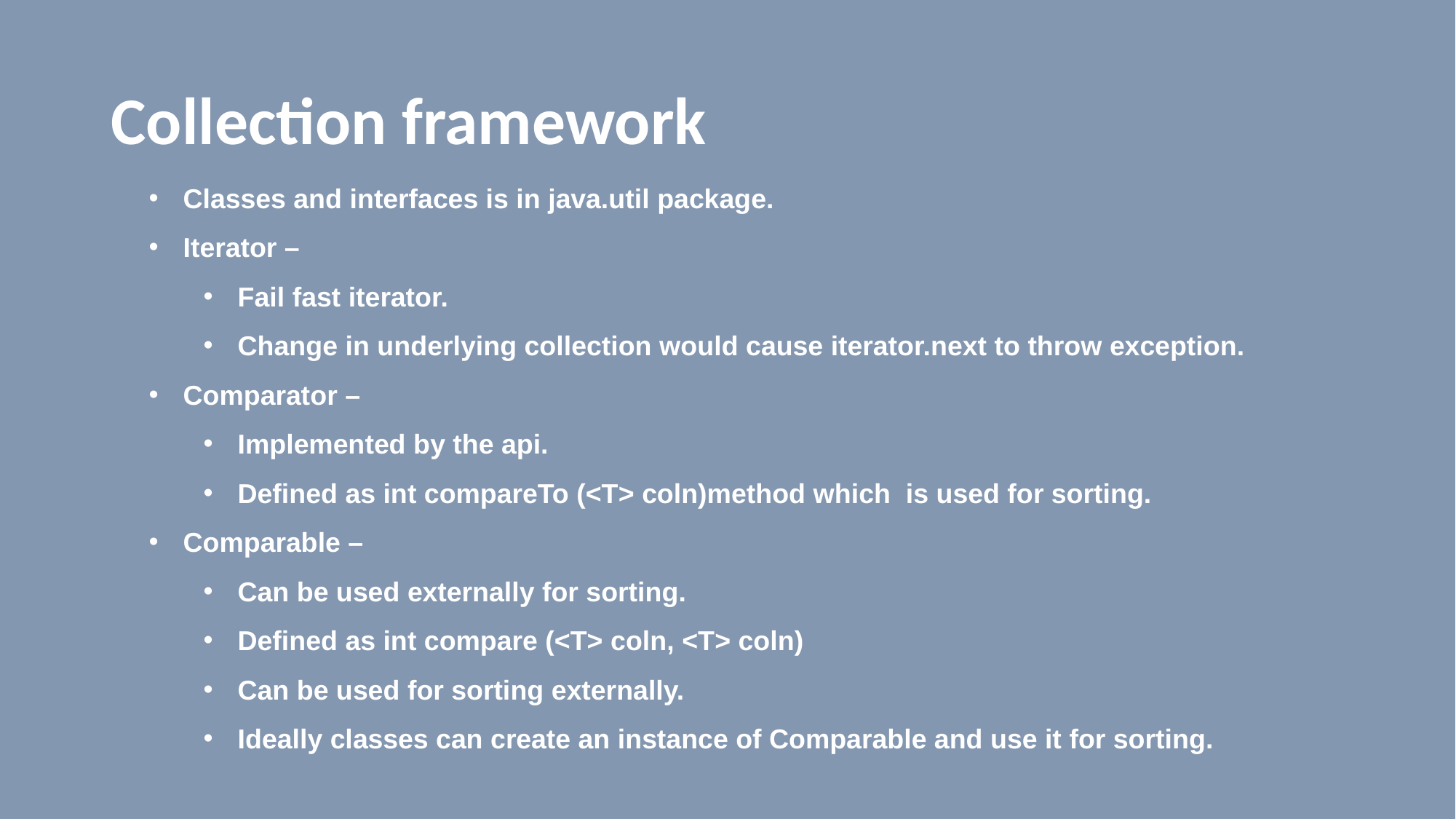

# Collection framework
Classes and interfaces is in java.util package.
Iterator –
Fail fast iterator.
Change in underlying collection would cause iterator.next to throw exception.
Comparator –
Implemented by the api.
Defined as int compareTo (<T> coln)method which  is used for sorting.
Comparable –
Can be used externally for sorting.
Defined as int compare (<T> coln, <T> coln)
Can be used for sorting externally.
Ideally classes can create an instance of Comparable and use it for sorting.